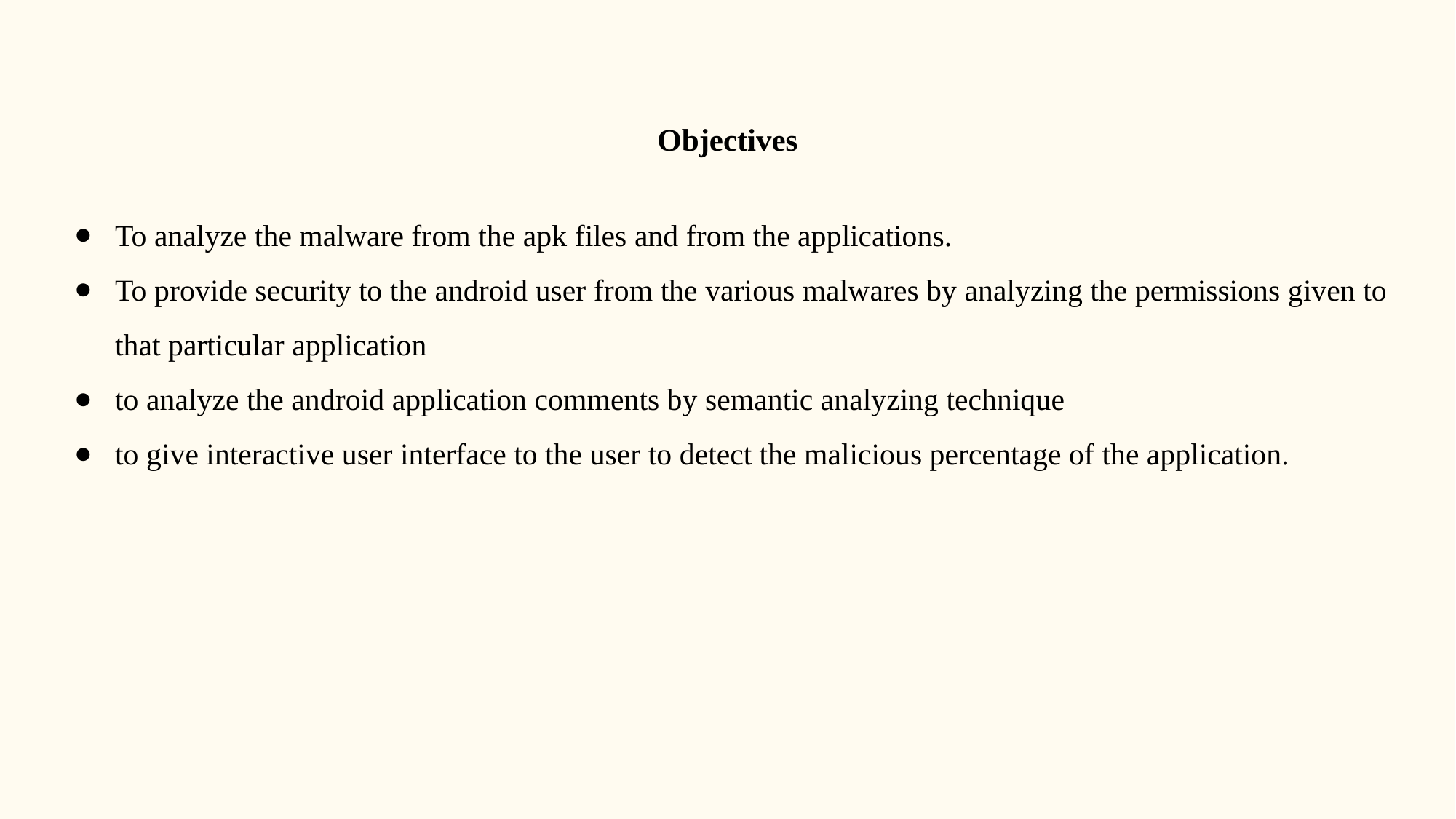

# Objectives
To analyze the malware from the apk files and from the applications.
To provide security to the android user from the various malwares by analyzing the permissions given to that particular application
to analyze the android application comments by semantic analyzing technique
to give interactive user interface to the user to detect the malicious percentage of the application.